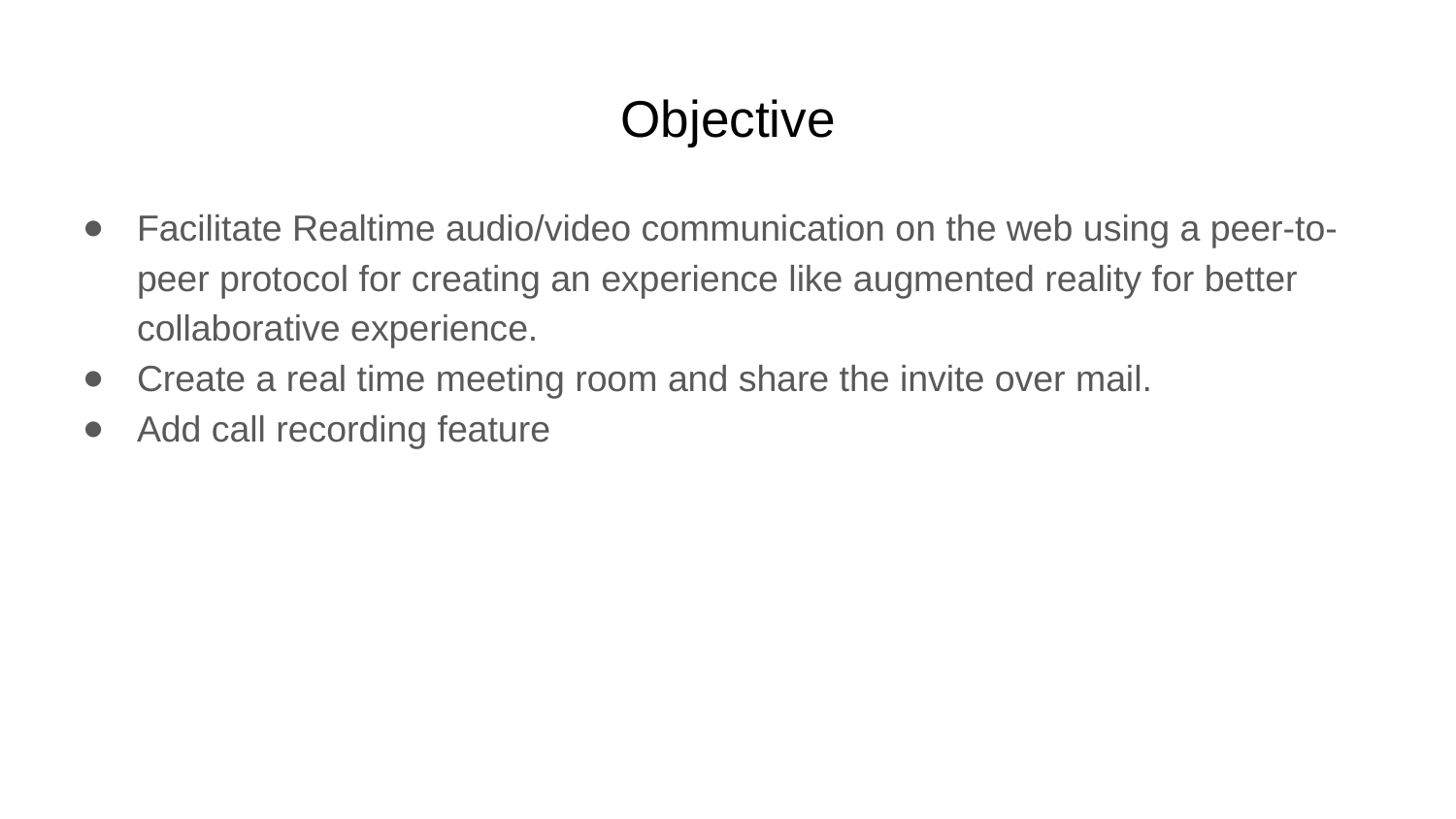

# Objective
Facilitate Realtime audio/video communication on the web using a peer-to-peer protocol for creating an experience like augmented reality for better collaborative experience.
Create a real time meeting room and share the invite over mail.
Add call recording feature